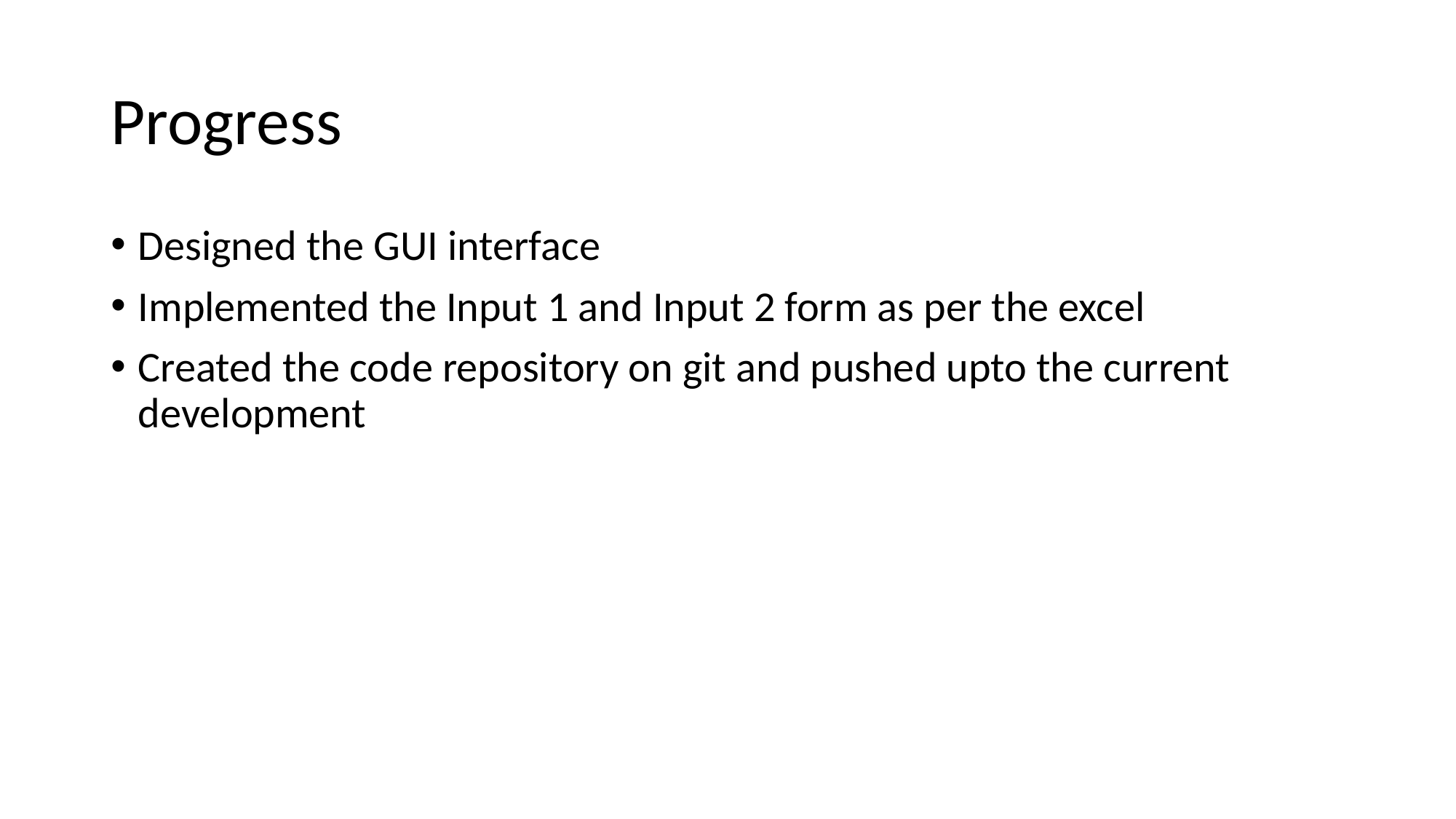

# Progress
Designed the GUI interface
Implemented the Input 1 and Input 2 form as per the excel
Created the code repository on git and pushed upto the current development